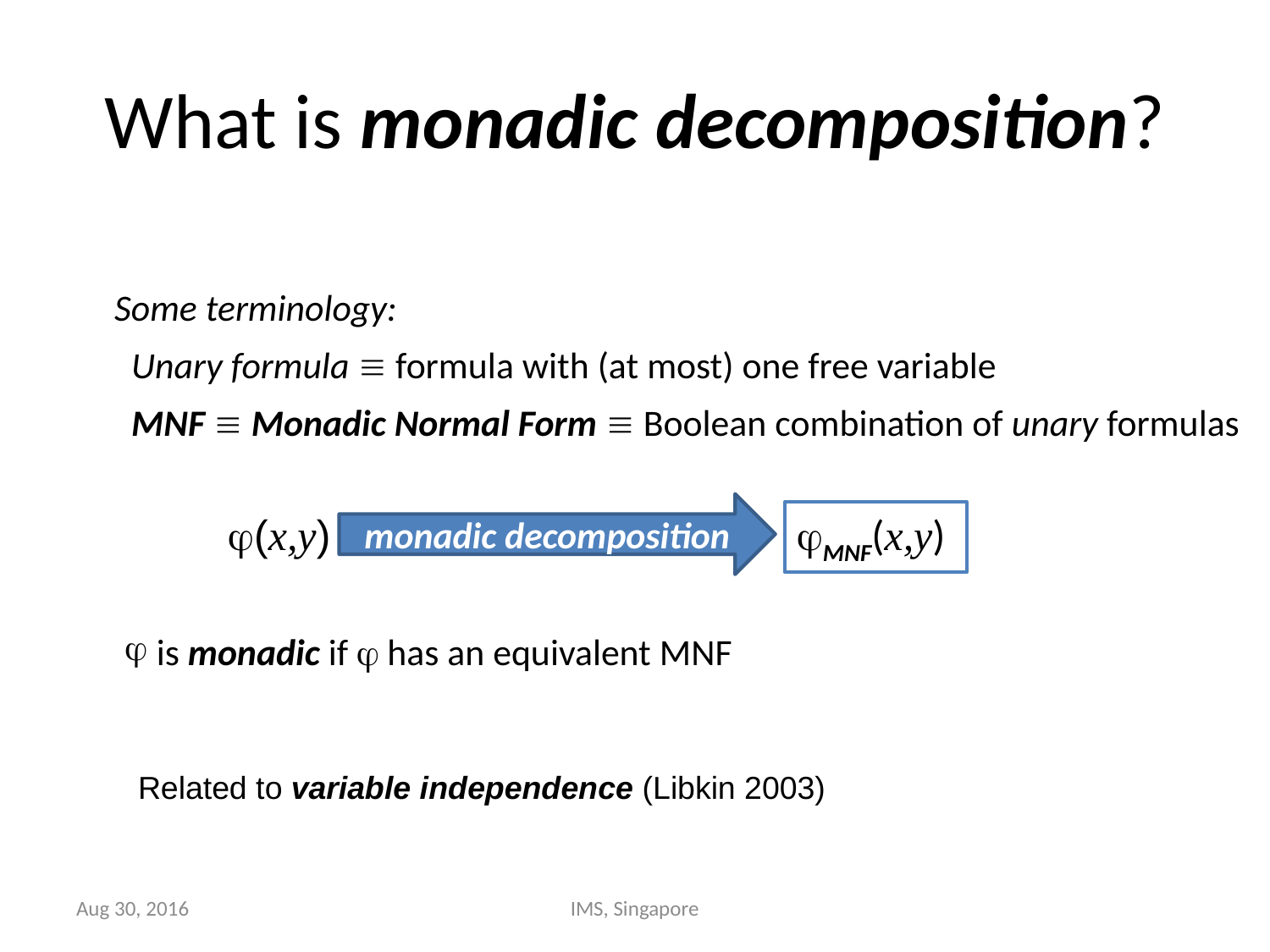

# What is monadic decomposition?
Some terminology:
  Unary formula ≡ formula with (at most) one free variable
  MNF ≡ Monadic Normal Form ≡ Boolean combination of unary formulas
monadic decomposition
ϕ(x,y)
ϕMNF(x,y)
is monadic if ϕ has an equivalent MNF
Related to variable independence (Libkin 2003)
Aug 30, 2016
IMS, Singapore
90